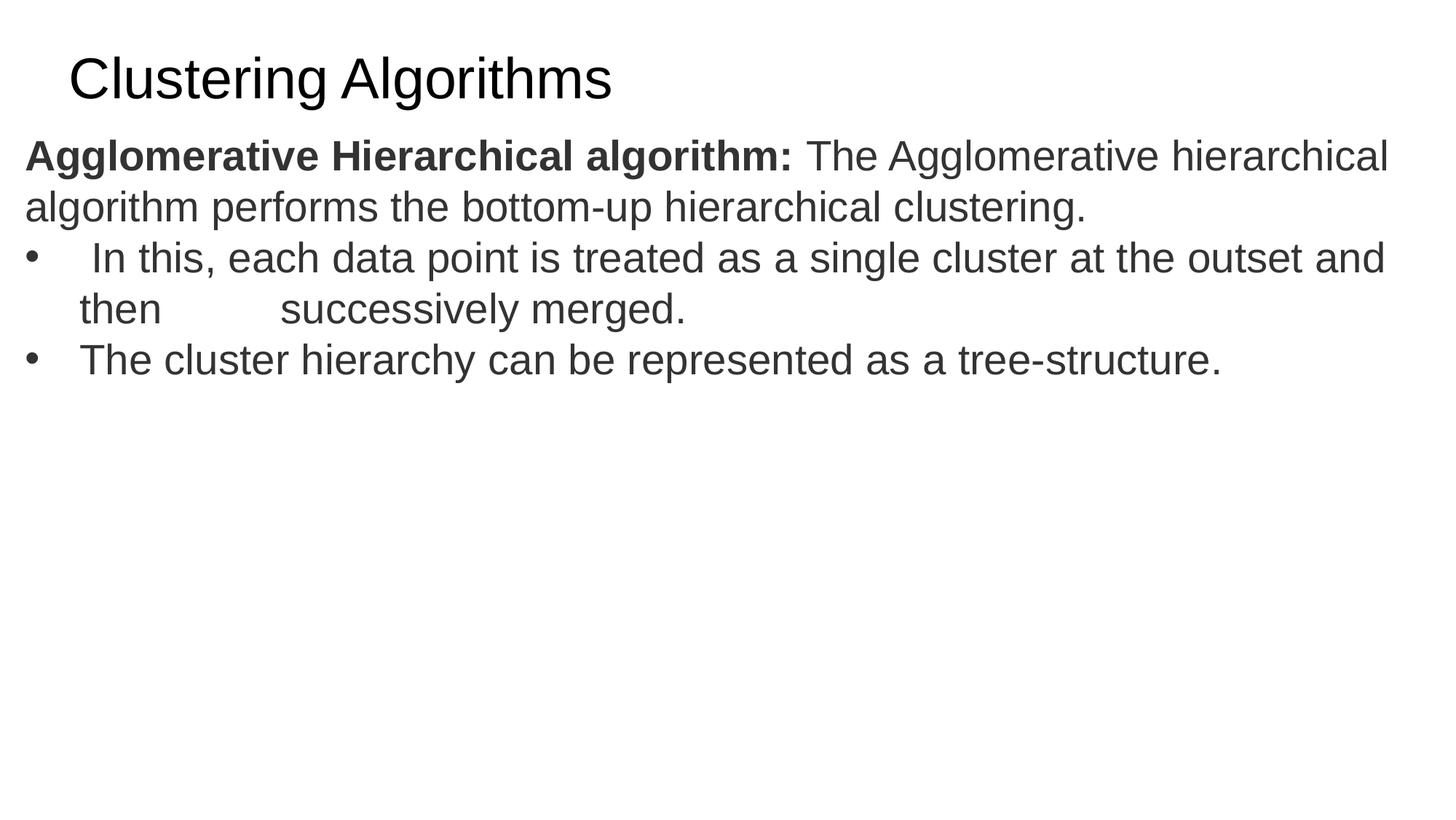

# Clustering Algorithms
Agglomerative Hierarchical algorithm: The Agglomerative hierarchical algorithm performs the bottom-up hierarchical clustering.
 In this, each data point is treated as a single cluster at the outset and then          successively merged.
The cluster hierarchy can be represented as a tree-structure.